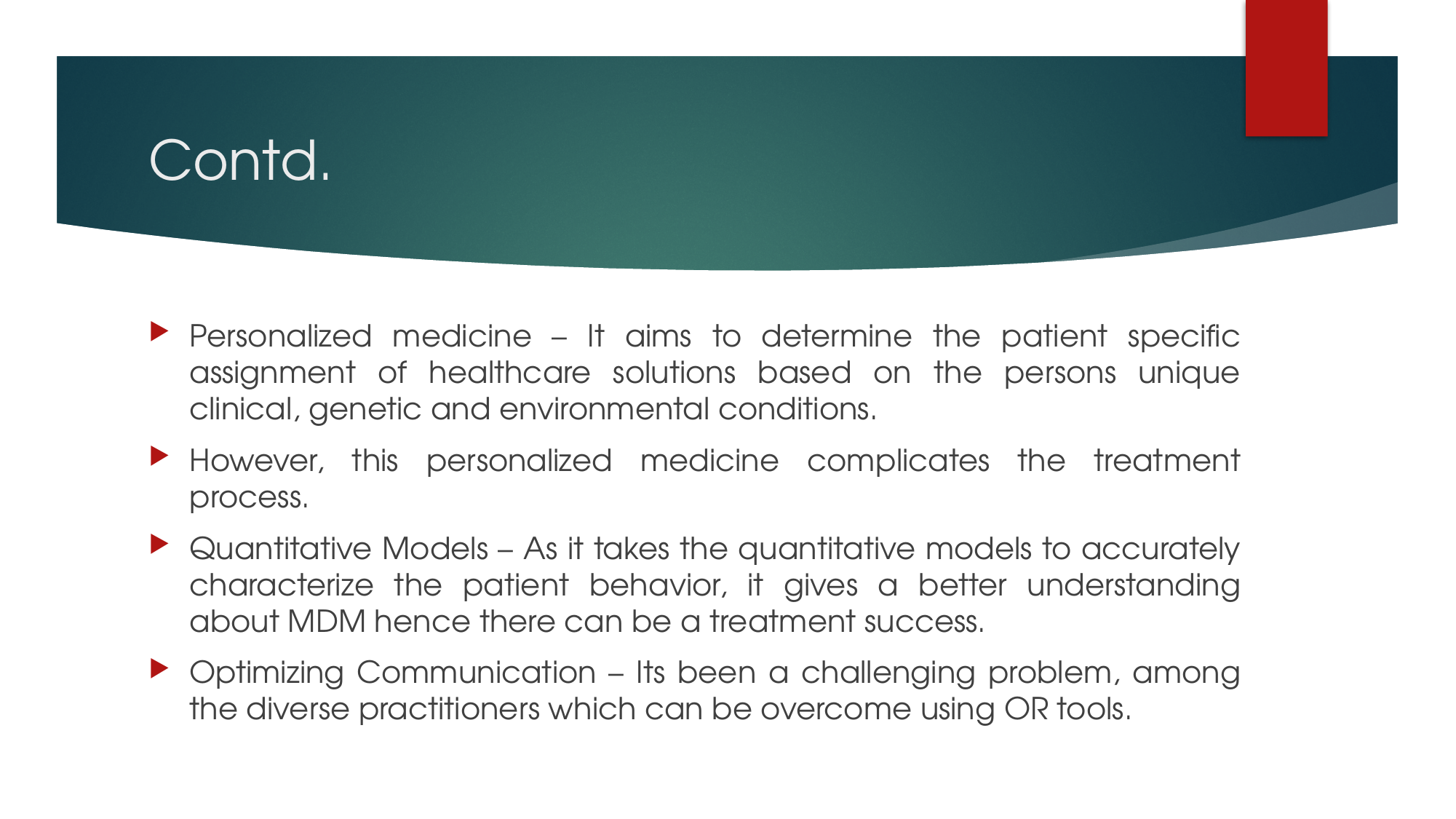

# Contd.
Personalized medicine – It aims to determine the patient specific assignment of healthcare solutions based on the persons unique clinical, genetic and environmental conditions.
However, this personalized medicine complicates the treatment process.
Quantitative Models – As it takes the quantitative models to accurately characterize the patient behavior, it gives a better understanding about MDM hence there can be a treatment success.
Optimizing Communication – Its been a challenging problem, among the diverse practitioners which can be overcome using OR tools.